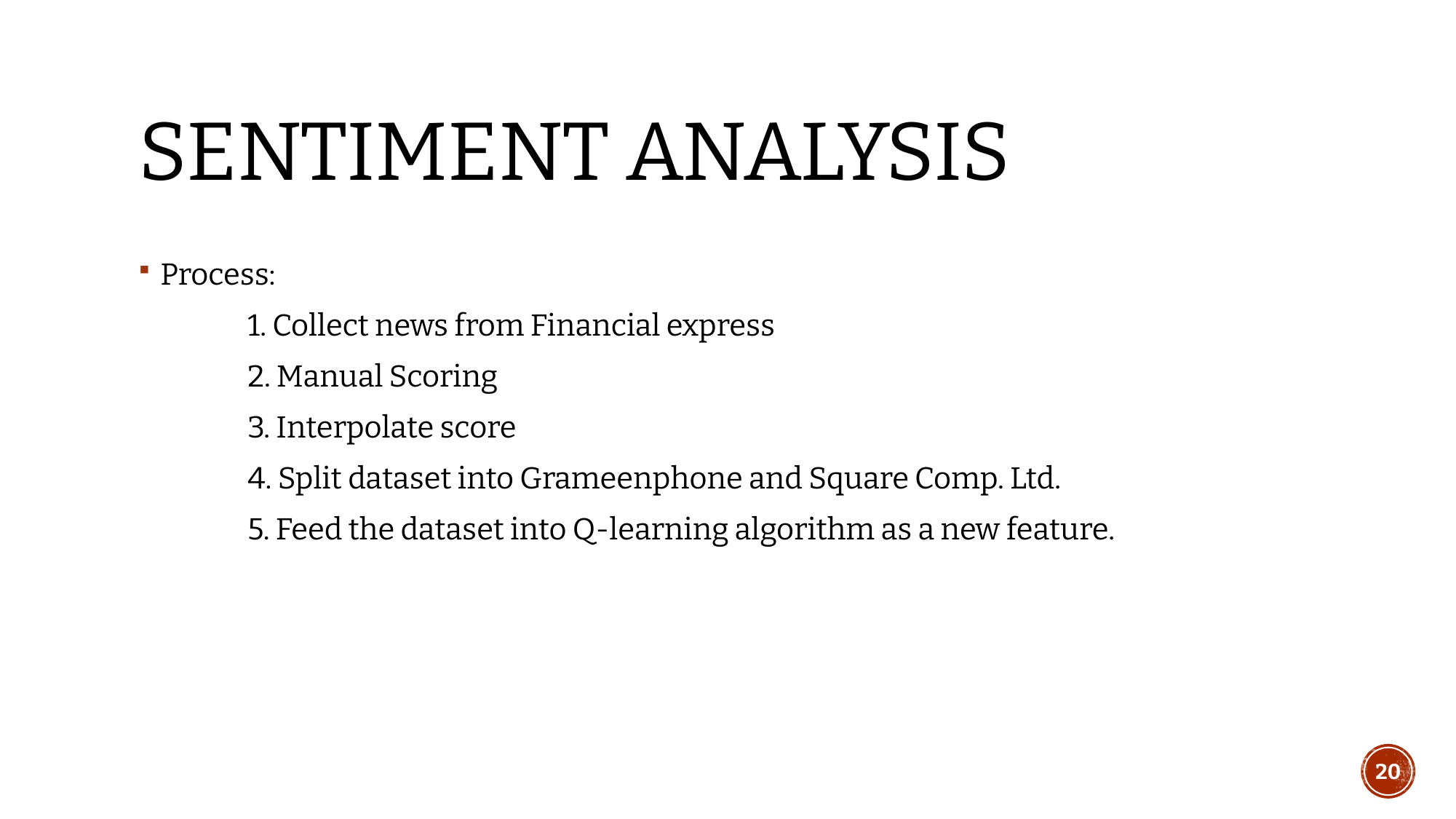

# Sentiment Analysis
Process:
	1. Collect news from Financial express
	2. Manual Scoring
	3. Interpolate score
	4. Split dataset into Grameenphone and Square Comp. Ltd.
	5. Feed the dataset into Q-learning algorithm as a new feature.
20